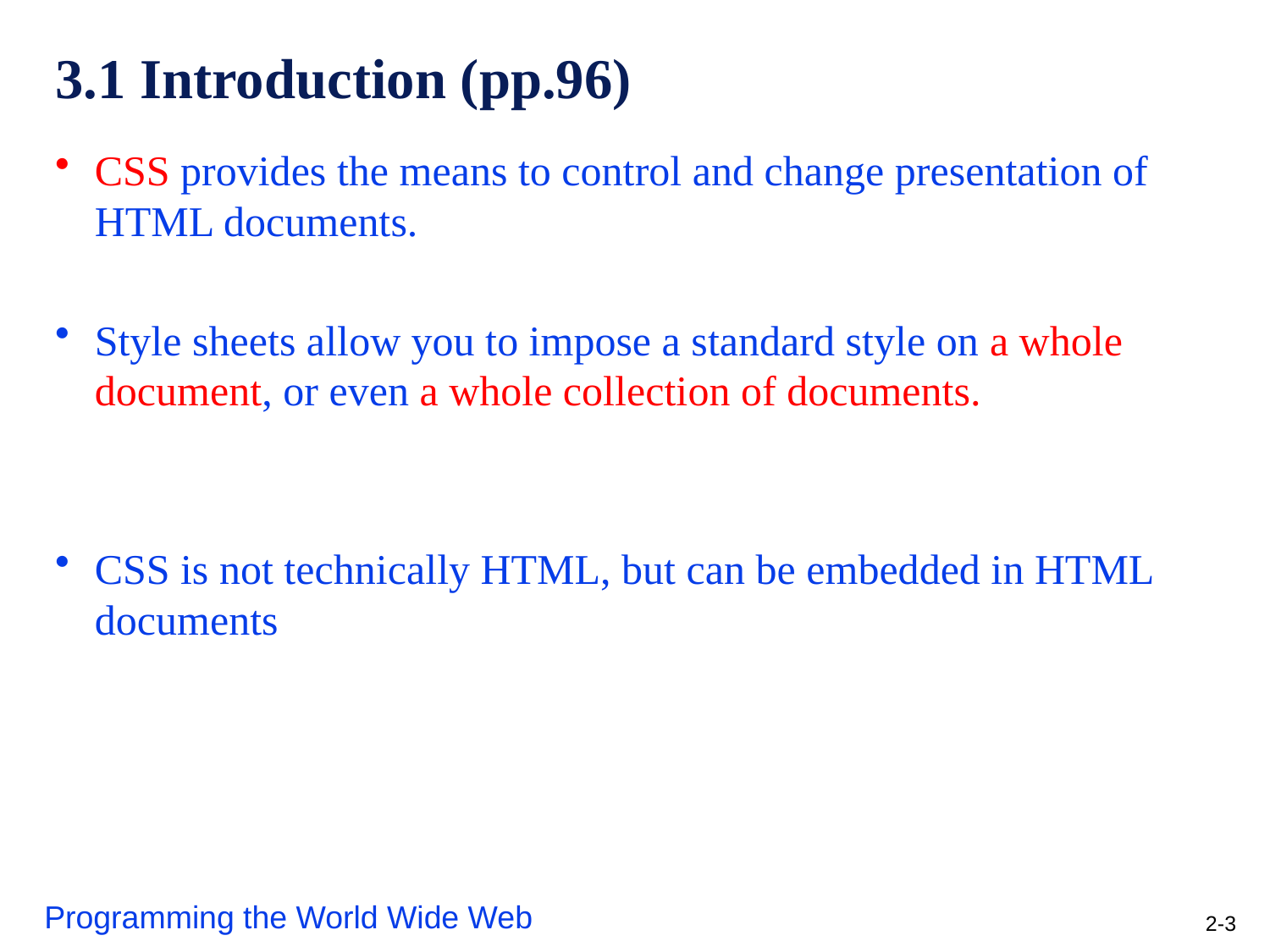

# 3.1 Introduction (pp.96)
CSS provides the means to control and change presentation of HTML documents.

Style sheets allow you to impose a standard style on a whole document, or even a whole collection of documents.

CSS is not technically HTML, but can be embedded in HTML documents